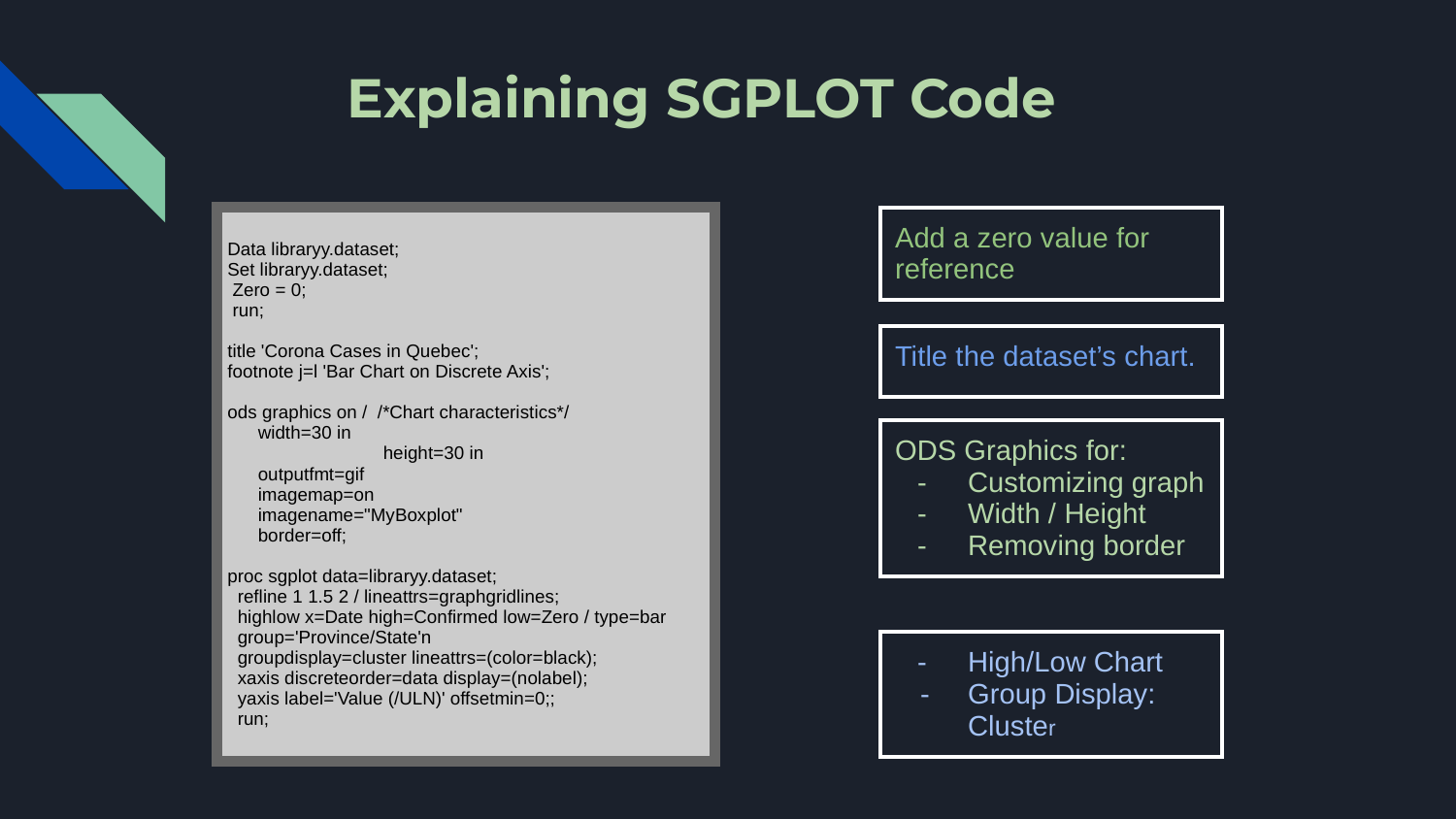

# Explaining SGPLOT Code
| Data libraryy.dataset; Set libraryy.dataset; Zero = 0; run; title 'Corona Cases in Quebec'; footnote j=l 'Bar Chart on Discrete Axis'; ods graphics on / /\*Chart characteristics\*/ width=30 in height=30 in outputfmt=gif imagemap=on imagename="MyBoxplot" border=off; proc sgplot data=libraryy.dataset; refline 1 1.5 2 / lineattrs=graphgridlines; highlow x=Date high=Confirmed low=Zero / type=bar group='Province/State'n groupdisplay=cluster lineattrs=(color=black); xaxis discreteorder=data display=(nolabel); yaxis label='Value (/ULN)' offsetmin=0;; run; |
| --- |
| Add a zero value for reference |
| --- |
| Title the dataset’s chart. |
| --- |
| ODS Graphics for: Customizing graph Width / Height Removing border |
| --- |
| High/Low Chart Group Display: Cluster |
| --- |